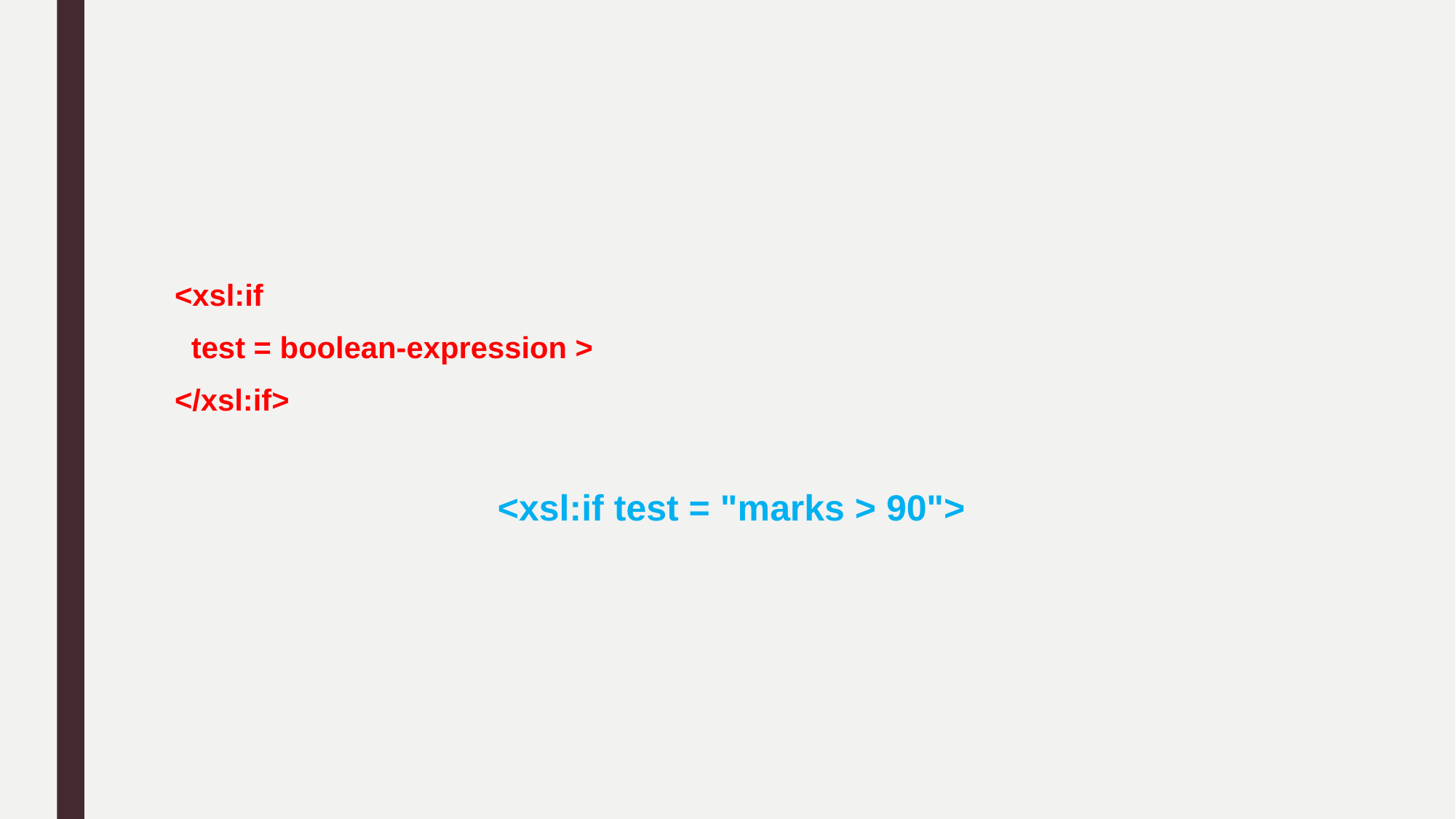

#
<xsl:if
  test = boolean-expression >
</xsl:if>

<xsl:if test = "marks > 90">